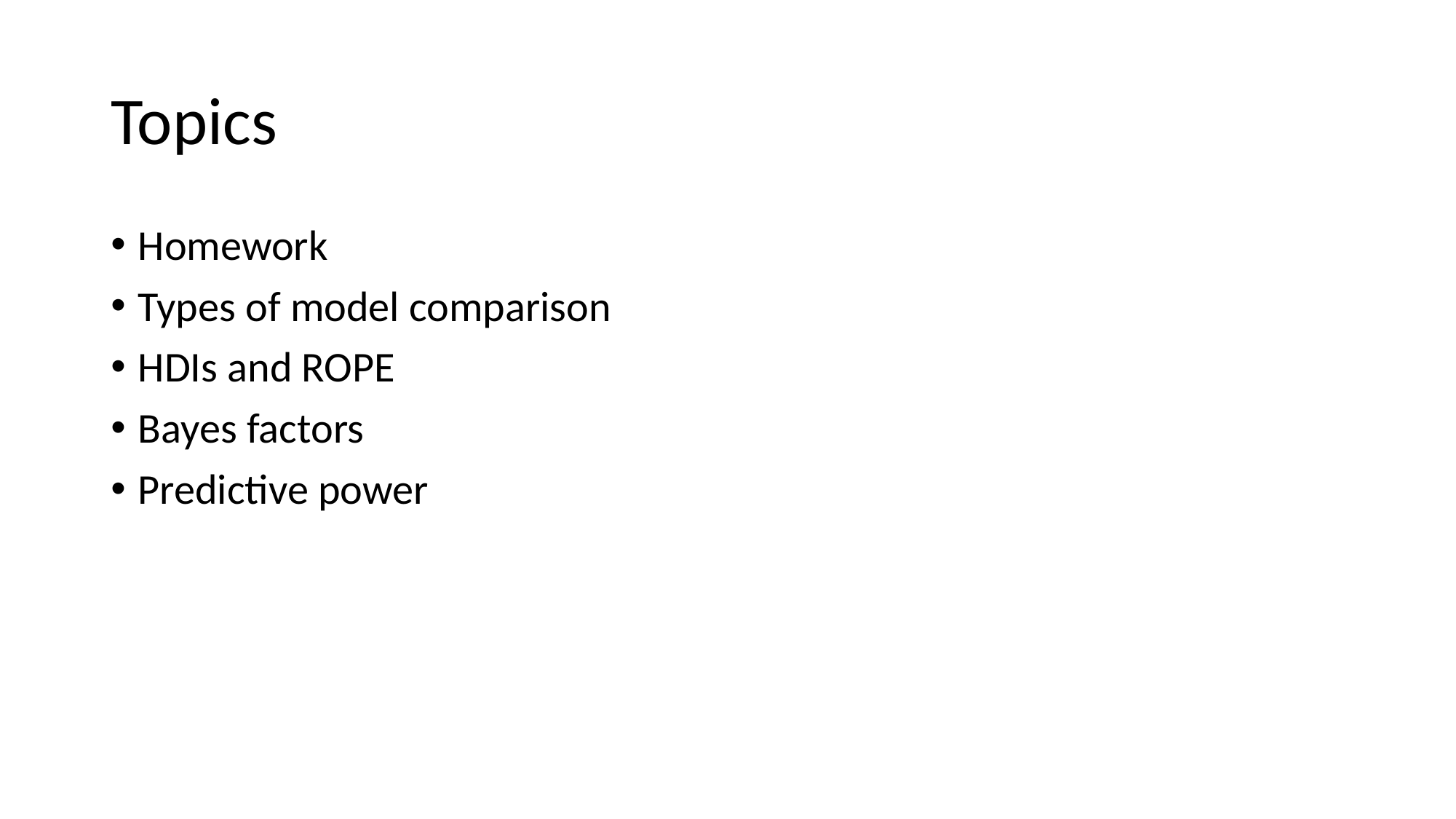

# Topics
Homework
Types of model comparison
HDIs and ROPE
Bayes factors
Predictive power